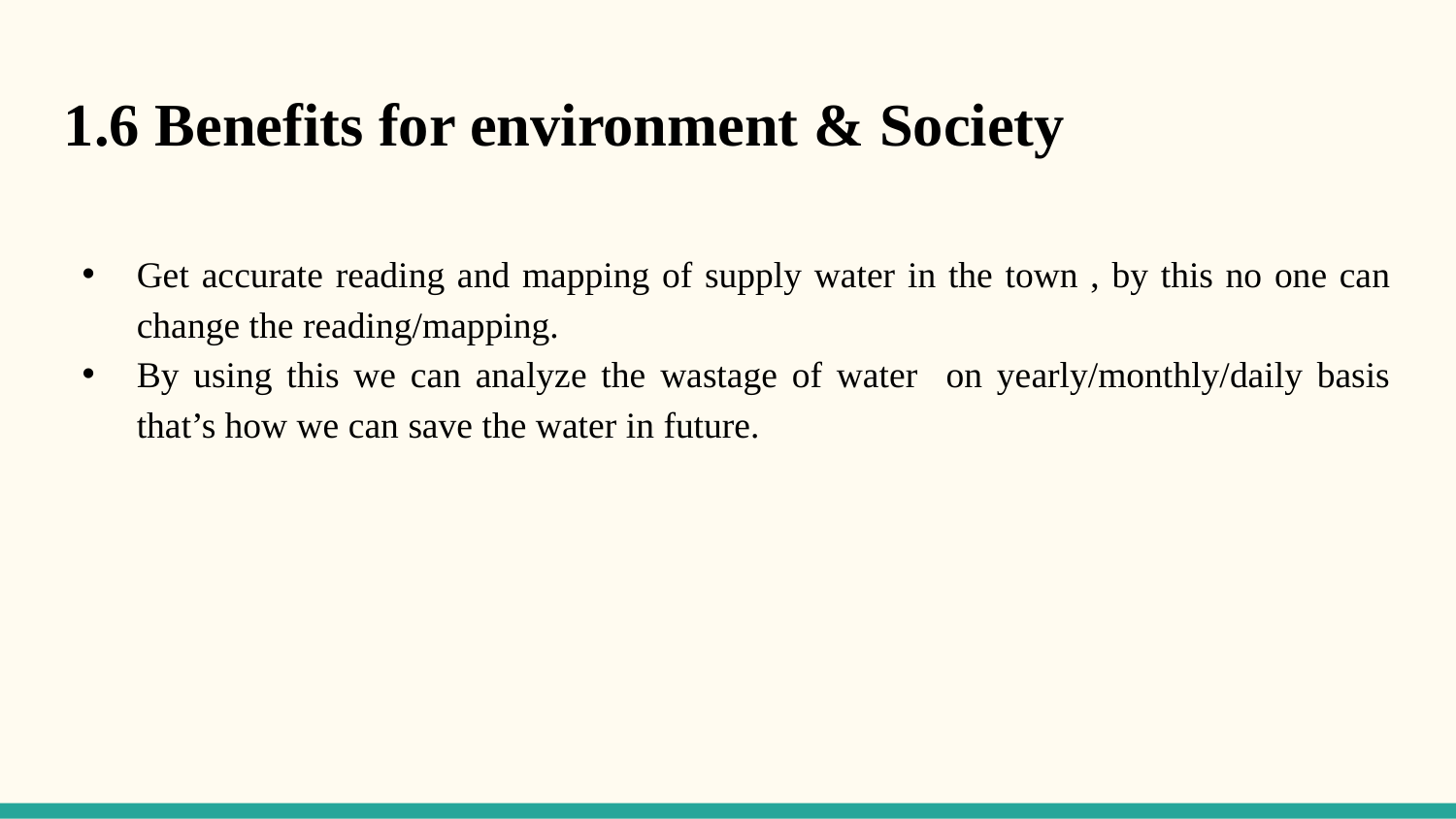

1.6 Benefits for environment & Society

Get accurate reading and mapping of supply water in the town , by this no one can change the reading/mapping.
By using this we can analyze the wastage of water  on yearly/monthly/daily basis that’s how we can save the water in future.